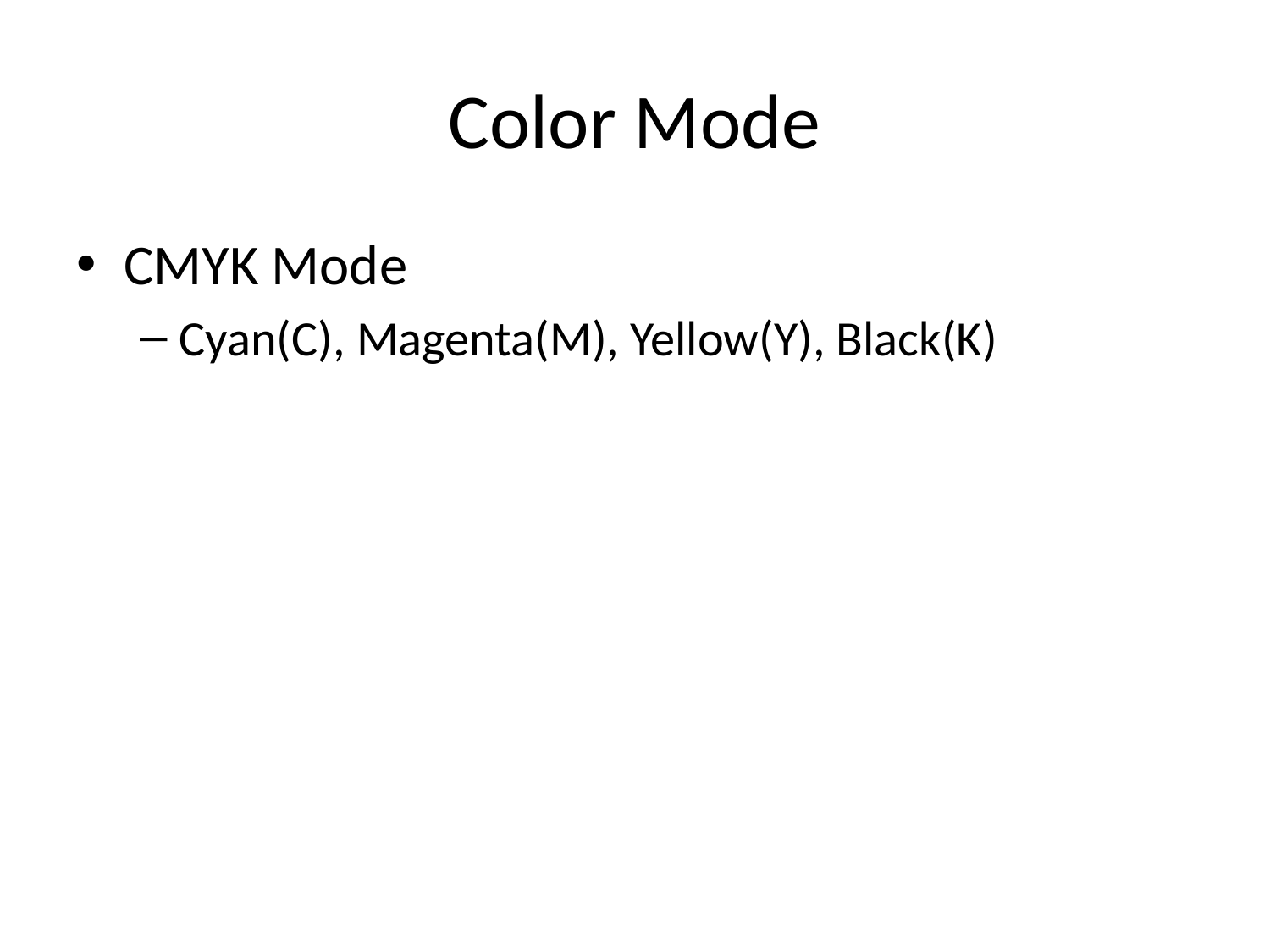

# Color Mode
CMYK Mode
Cyan(C), Magenta(M), Yellow(Y), Black(K)